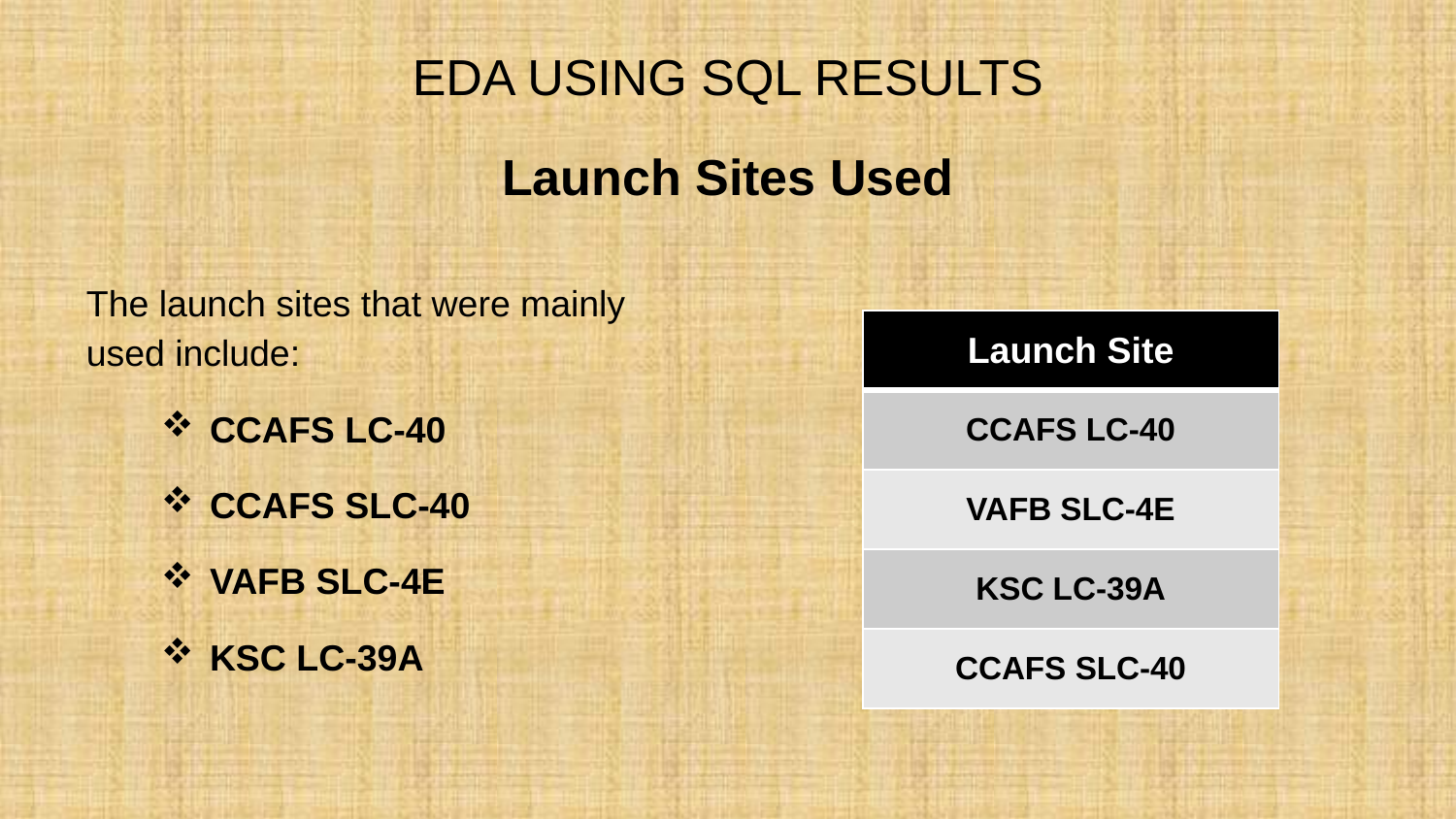

# EDA USING SQL RESULTS
Launch Sites Used
The launch sites that were mainly used include:
CCAFS LC-40
CCAFS SLC-40
VAFB SLC-4E
KSC LC-39A
| Launch Site |
| --- |
| CCAFS LC-40 |
| VAFB SLC-4E |
| KSC LC-39A |
| CCAFS SLC-40 |